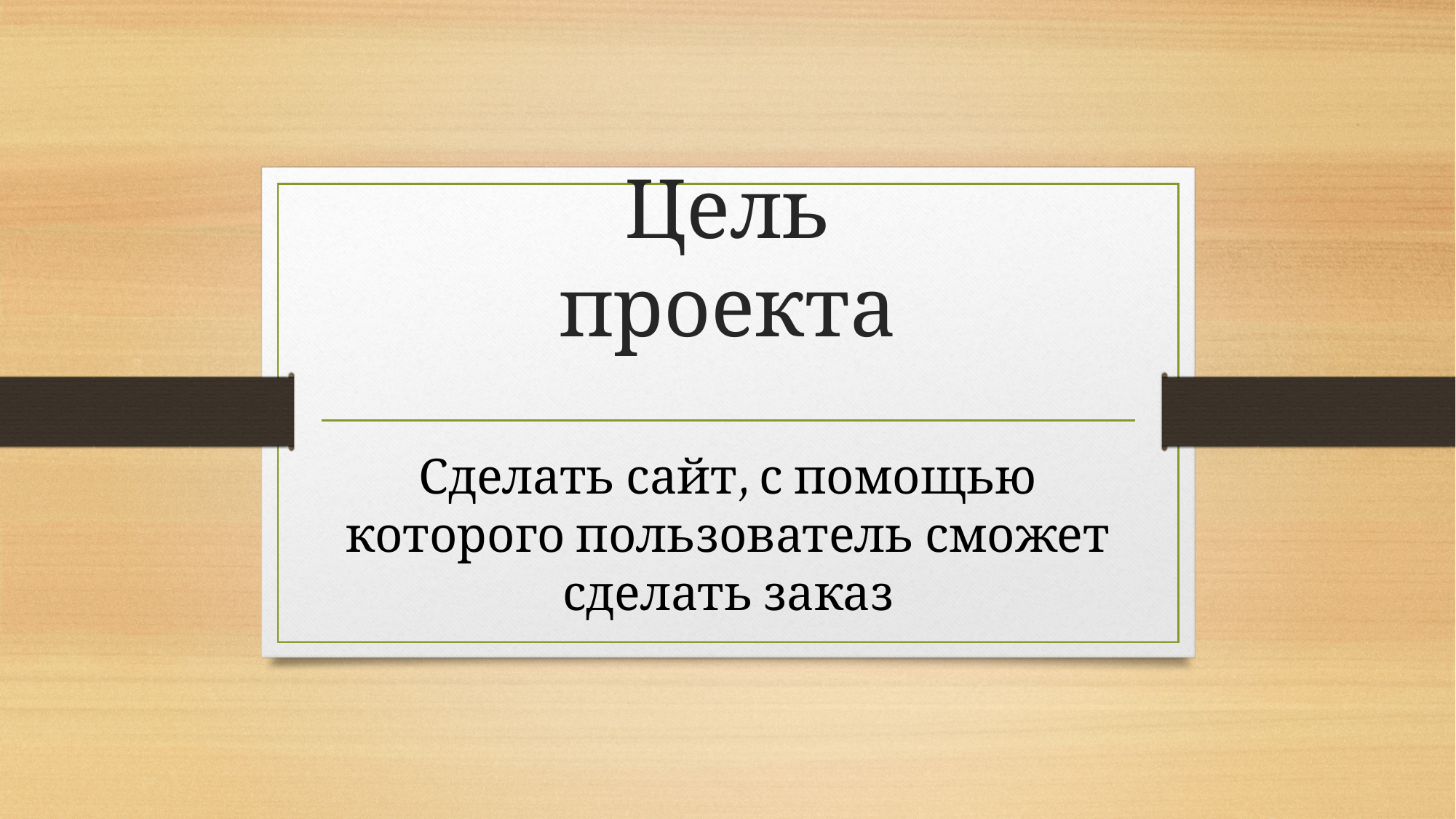

# Цель проекта
Сделать сайт, с помощью которого пользователь сможет сделать заказ